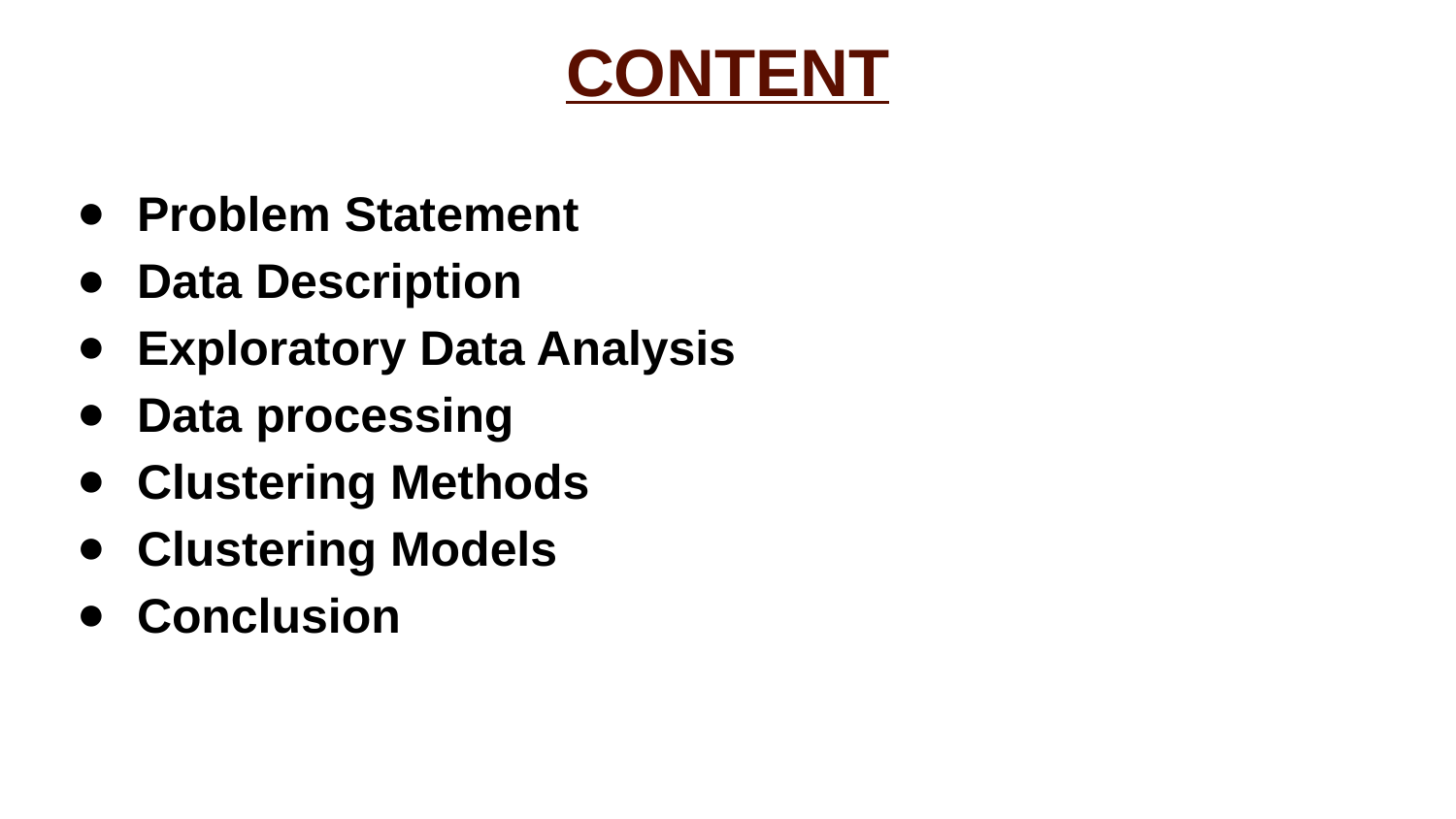

# CONTENT
Problem Statement
Data Description
Exploratory Data Analysis
Data processing
Clustering Methods
Clustering Models
Conclusion